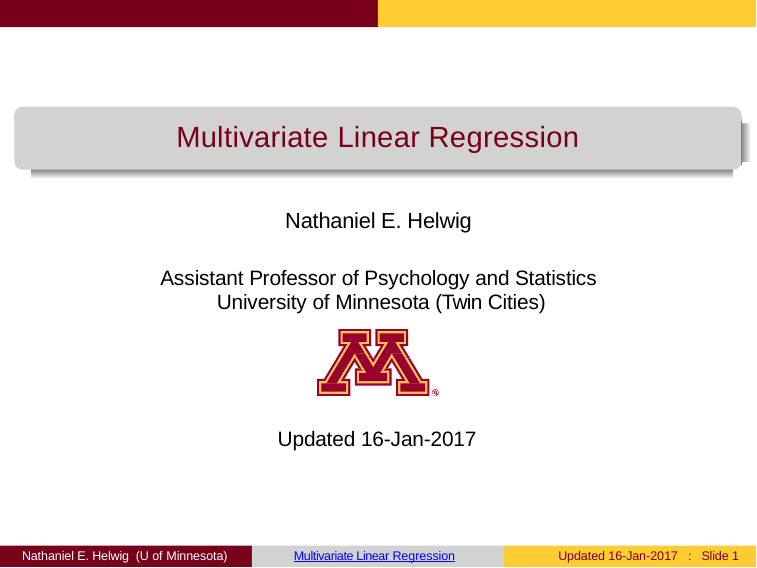

# Multivariate Linear Regression

Nathaniel E. Helwig

Assistant Professor of Psychology and Statistics  University of Minnesota (Twin Cities)

Updated 16-Jan-2017

Nathaniel E. Helwig  (U of Minnesota)
Multivariate Linear Regression
Updated 16-Jan-2017   :   Slide 1